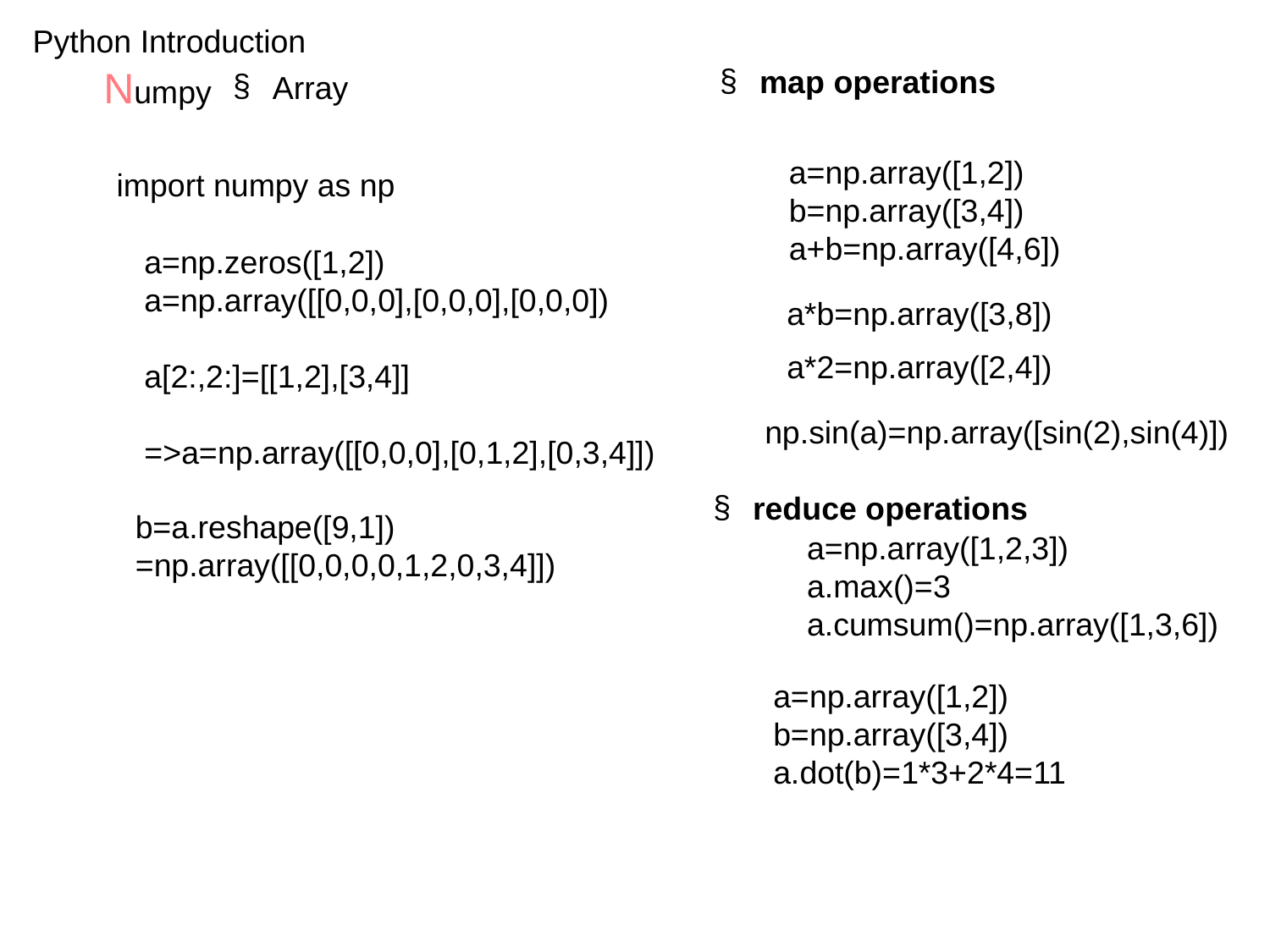

Python Introduction
Numpy
map operations
Array
a=np.array([1,2])
b=np.array([3,4])
a+b=np.array([4,6])
import numpy as np
a=np.zeros([1,2])
a=np.array([[0,0,0],[0,0,0],[0,0,0])

a[2:,2:]=[[1,2],[3,4]]

=>a=np.array([[0,0,0],[0,1,2],[0,3,4]])
a*b=np.array([3,8])
a*2=np.array([2,4])
np.sin(a)=np.array([sin(2),sin(4)])
reduce operations
b=a.reshape([9,1])
=np.array([[0,0,0,0,1,2,0,3,4]])
a=np.array([1,2,3])
a.max()=3
a.cumsum()=np.array([1,3,6])
a=np.array([1,2])
b=np.array([3,4])
a.dot(b)=1*3+2*4=11